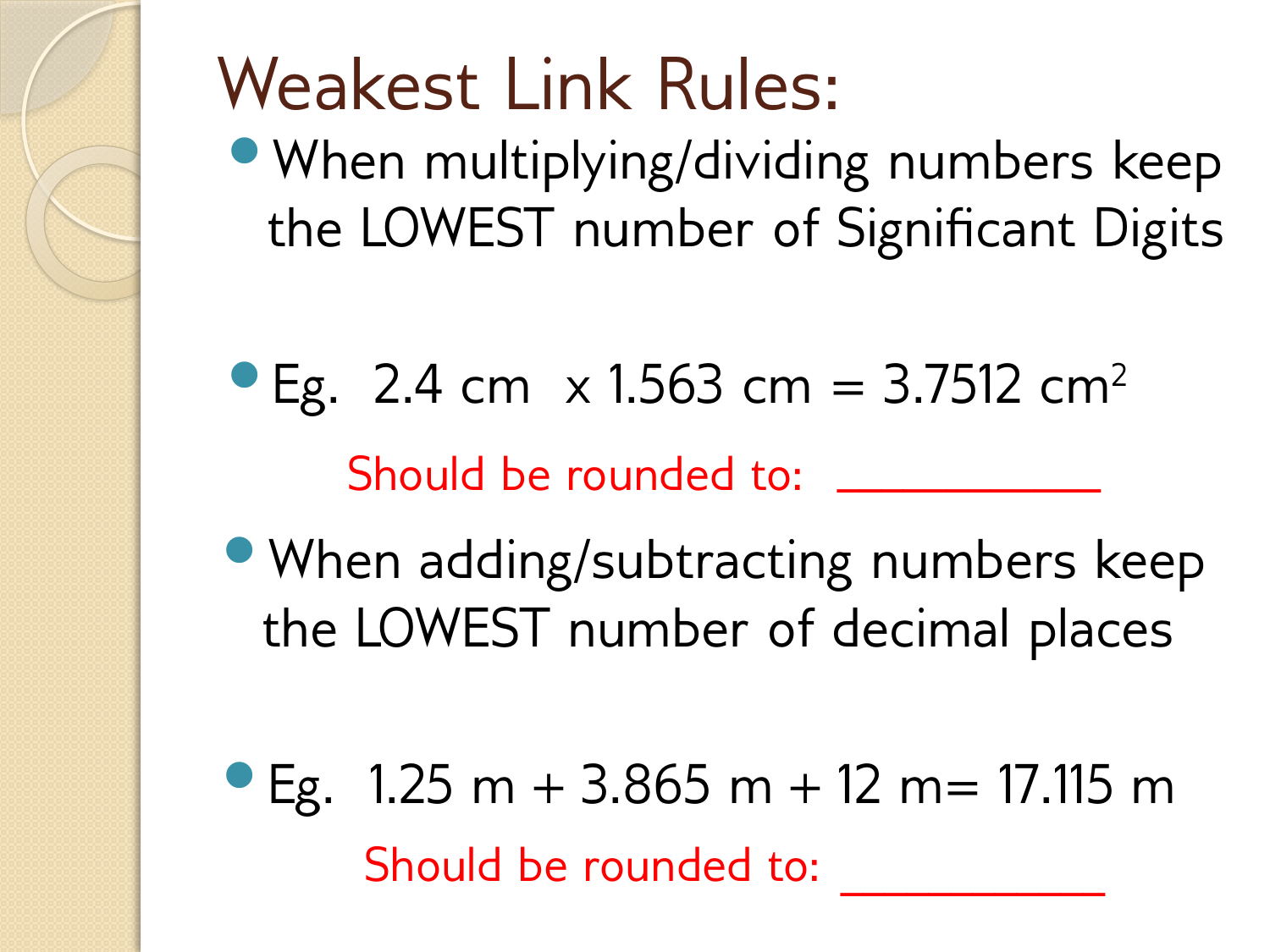

# Weakest Link Rules:
When multiplying/dividing numbers keep the LOWEST number of Significant Digits

Eg.  2.4 cm  x 1.563 cm = 3.7512 cm2
____________
Should be rounded to:
When adding/subtracting numbers keep the LOWEST number of decimal places

Eg.  1.25 m + 3.865 m + 12 m= 17.115 m

Should be rounded to:
____________